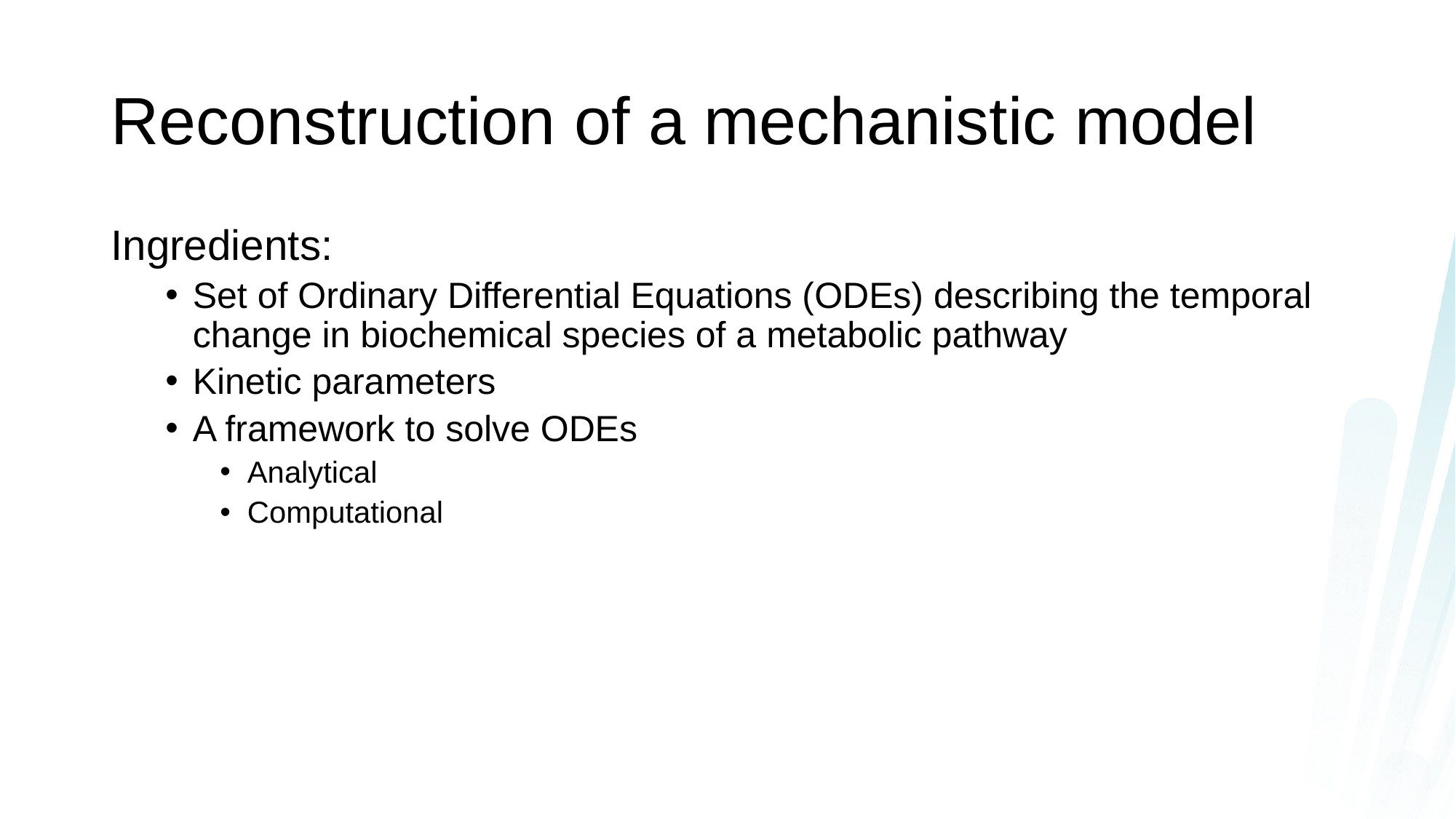

# Reconstruction of a mechanistic model
Ingredients:
Set of Ordinary Differential Equations (ODEs) describing the temporal change in biochemical species of a metabolic pathway
Kinetic parameters
A framework to solve ODEs
Analytical
Computational